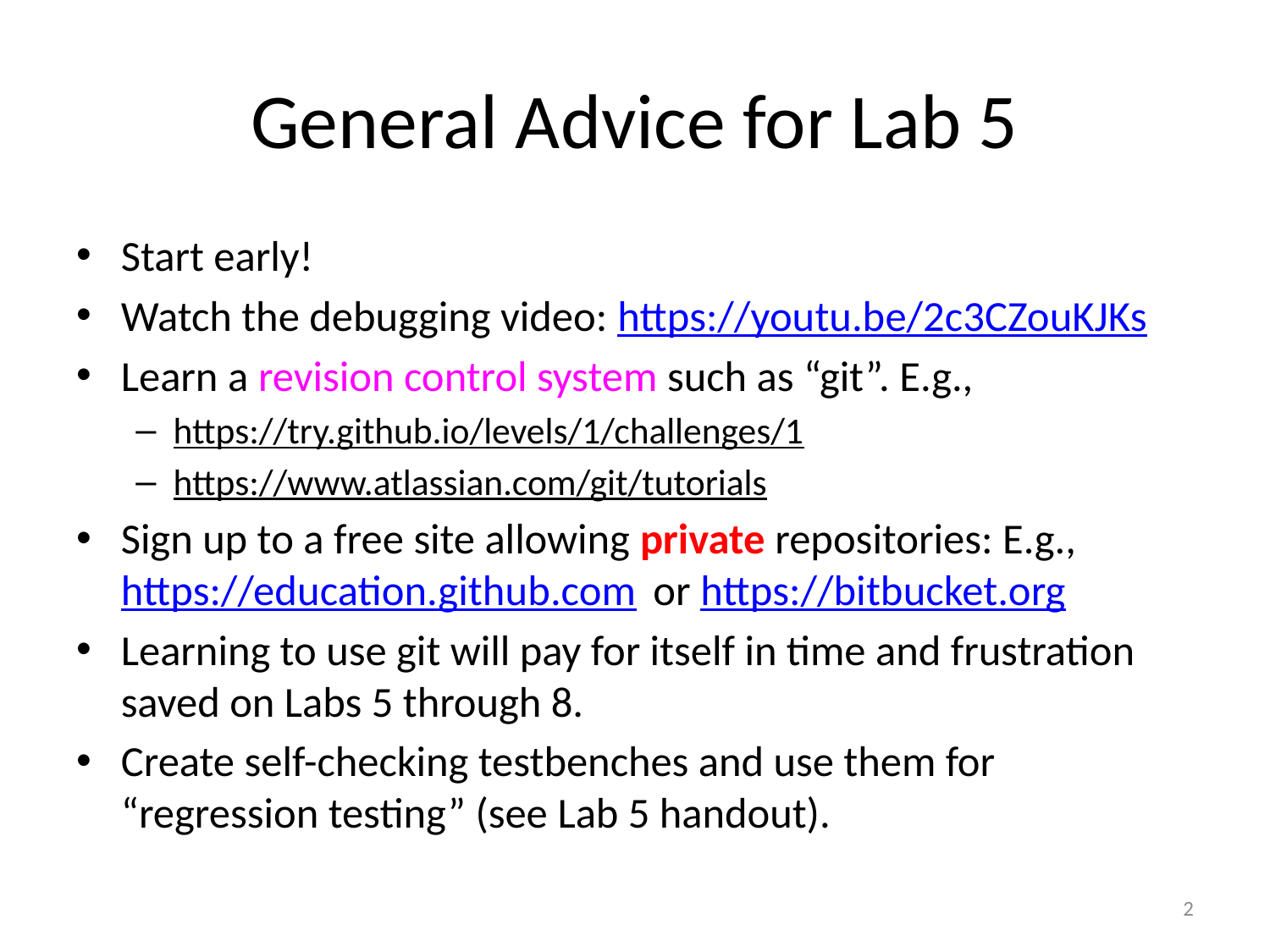

# General Advice for Lab 5
Start early!
Watch the debugging video: https://youtu.be/2c3CZouKJKs
Learn a revision control system such as “git”. E.g.,
https://try.github.io/levels/1/challenges/1
https://www.atlassian.com/git/tutorials
Sign up to a free site allowing private repositories: E.g.,  https://education.github.com  or https://bitbucket.org
Learning to use git will pay for itself in time and frustration saved on Labs 5 through 8.
Create self-checking testbenches and use them for “regression testing” (see Lab 5 handout).
2